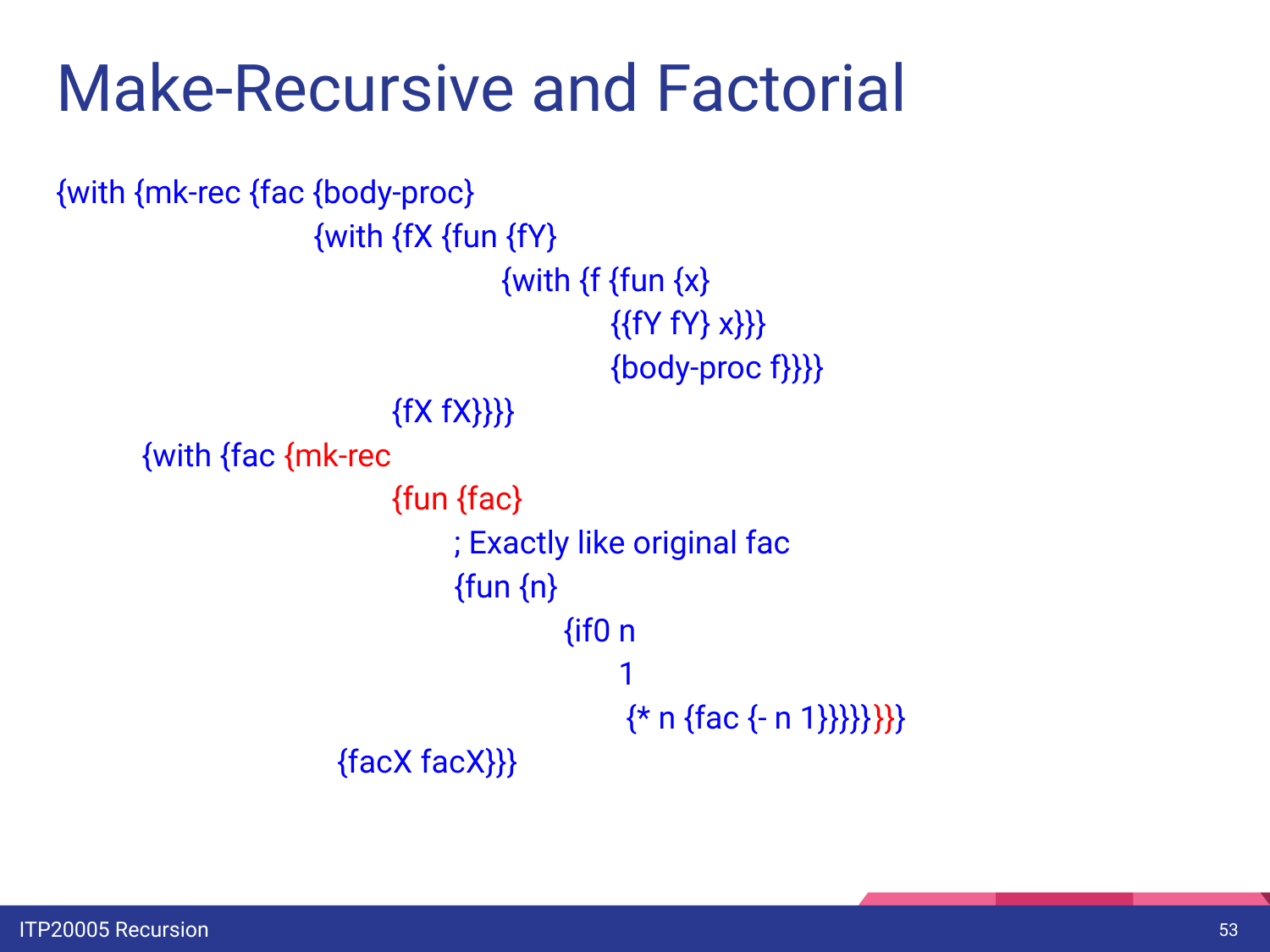

# Make-Recursive and Factorial
{with {mk-rec {fac {body-proc}
                                 {with {fX {fun {fY}
                                                         {with {f {fun {x}
                                                                       {{fY fY} x}}}
                                                                       {body-proc f}}}}
                                           {fX fX}}}}
           {with {fac {mk-rec
                                           {fun {fac}
                                                   ; Exactly like original fac
                                                   {fun {n}
                                                                 {if0 n
                                                                        1
                                                                         {* n {fac {- n 1}}}}}}}}
                                    {facX facX}}}
53